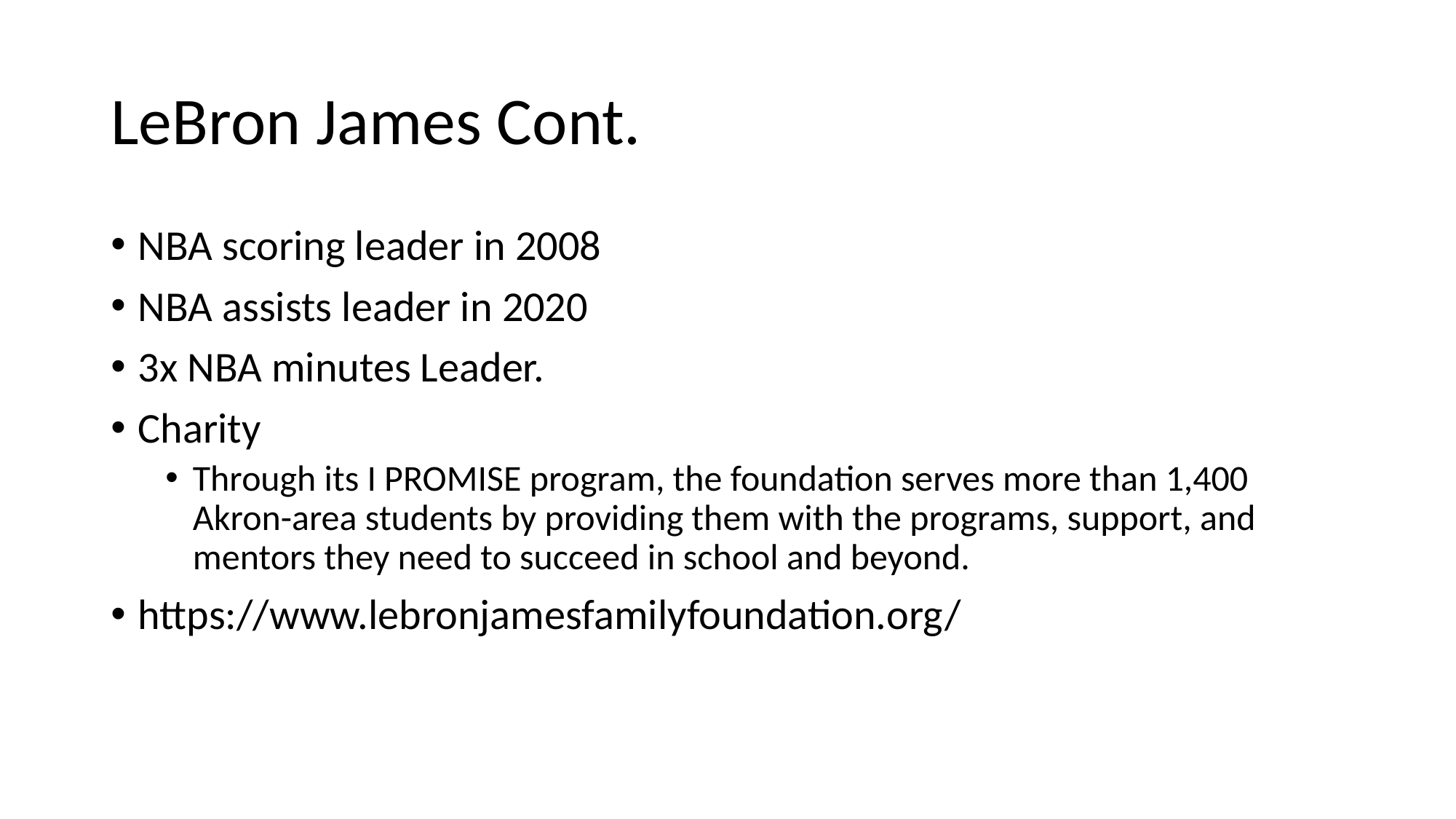

# LeBron James Cont.
NBA scoring leader in 2008
NBA assists leader in 2020
3x NBA minutes Leader.
Charity
Through its I PROMISE program, the foundation serves more than 1,400 Akron-area students by providing them with the programs, support, and mentors they need to succeed in school and beyond.
https://www.lebronjamesfamilyfoundation.org/